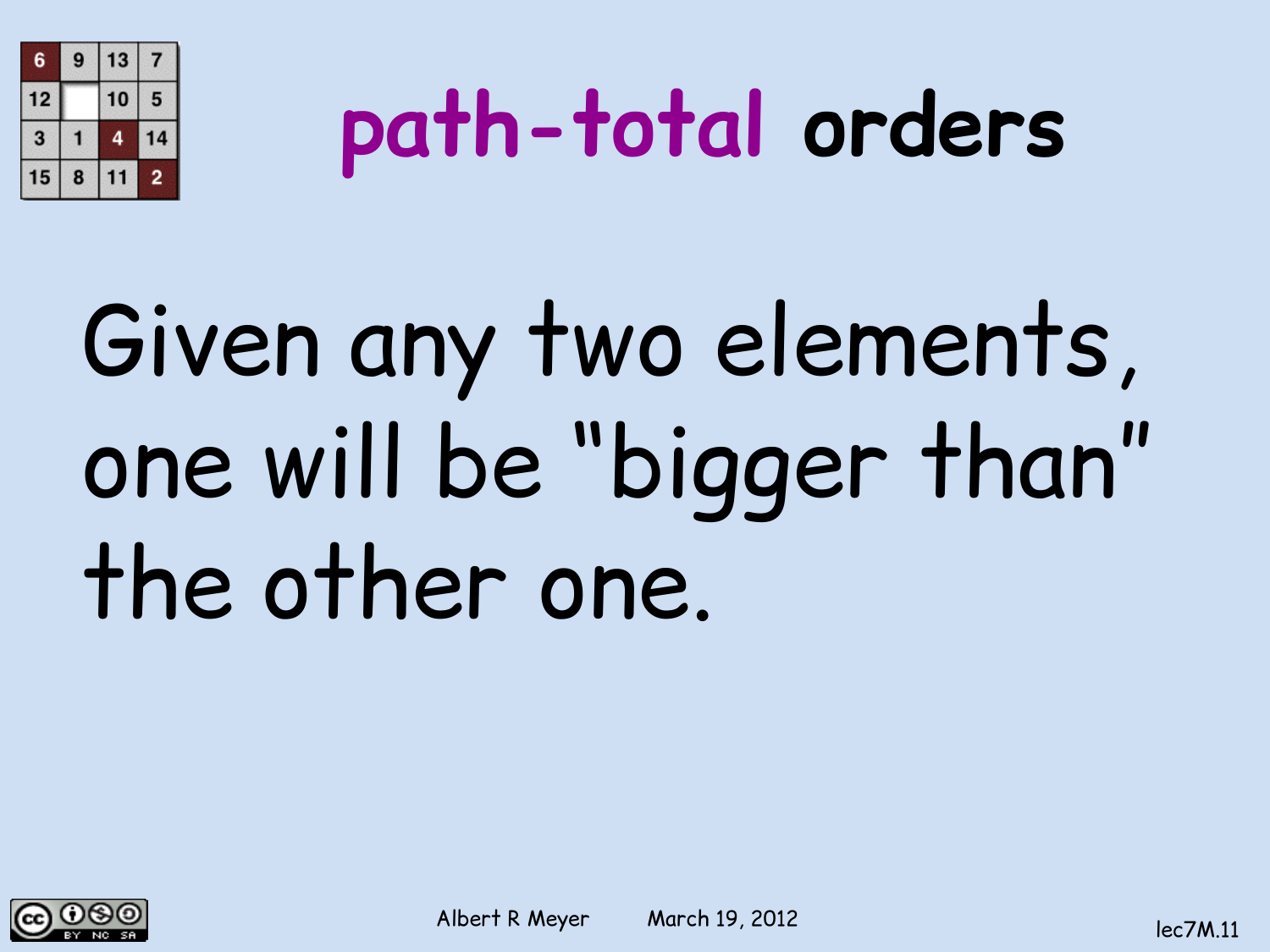

# path-total orders
Given any two elements,
one will be “bigger than”
the other one.